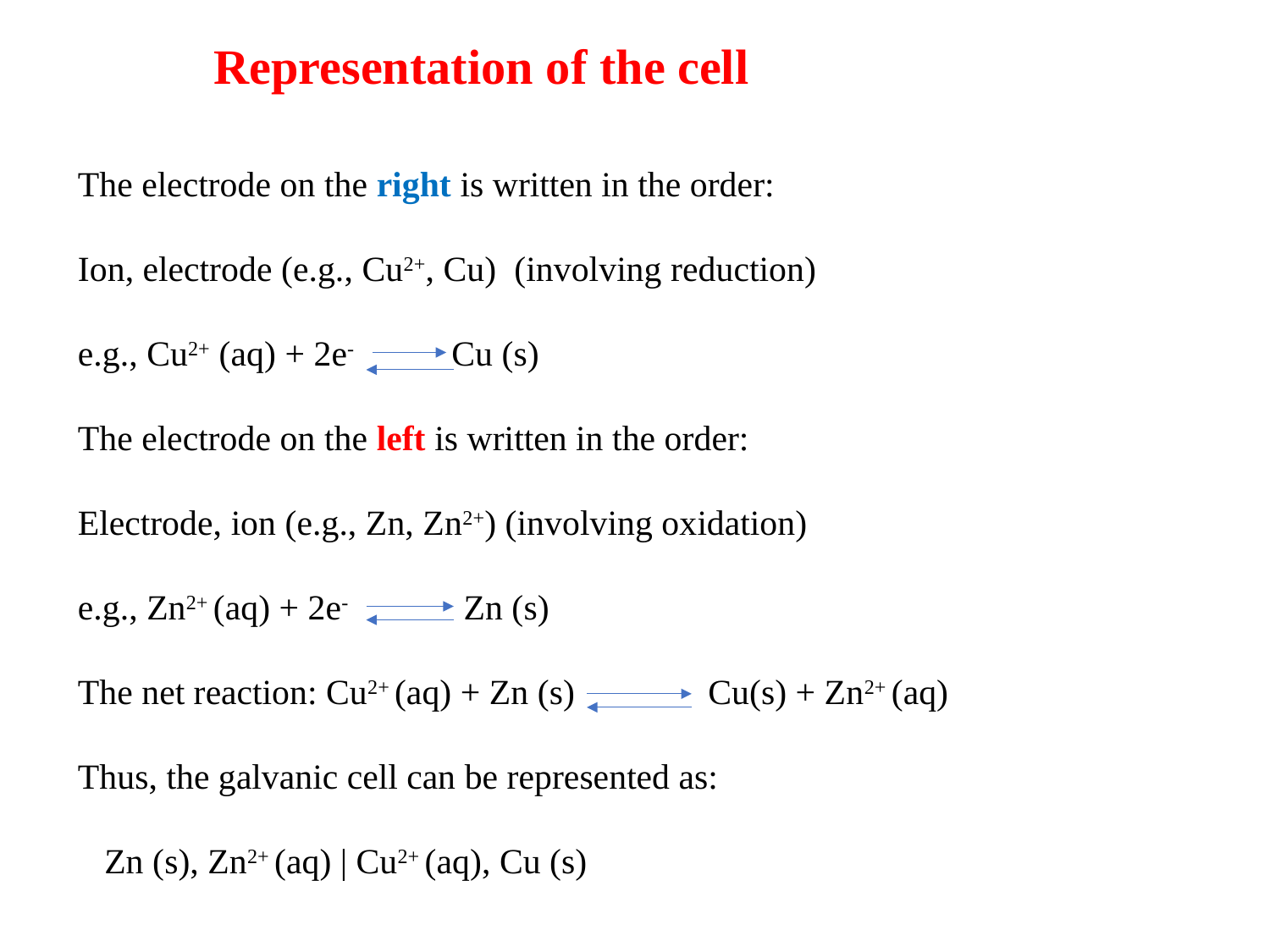

Representation of the cell
The electrode on the right is written in the order:

Ion, electrode (e.g., Cu2+, Cu)  (involving reduction)

e.g., Cu2+ (aq) + 2e-           Cu (s)

The electrode on the left is written in the order:

Electrode, ion (e.g., Zn, Zn2+) (involving oxidation)

e.g., Zn2+ (aq) + 2e-             Zn (s)

The net reaction: Cu2+ (aq) + Zn (s)               Cu(s) + Zn2+ (aq)

Thus, the galvanic cell can be represented as:

   Zn (s), Zn2+ (aq) | Cu2+ (aq), Cu (s)